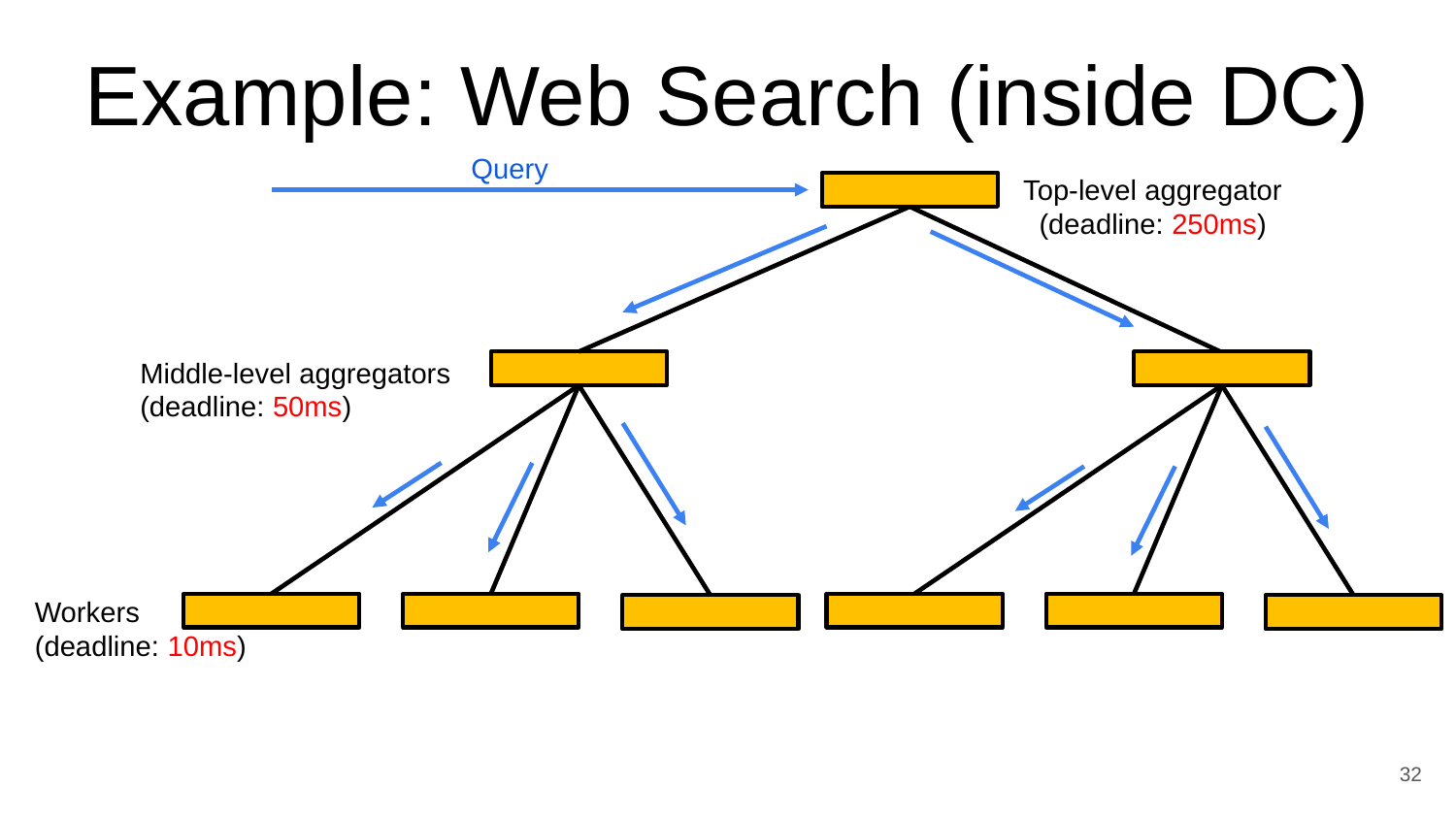

# Example: Web Search (inside DC)
Query
Top-level aggregator
(deadline: 250ms)

Middle-level aggregators
(deadline: 50ms)

Workers
(deadline: 10ms)

32